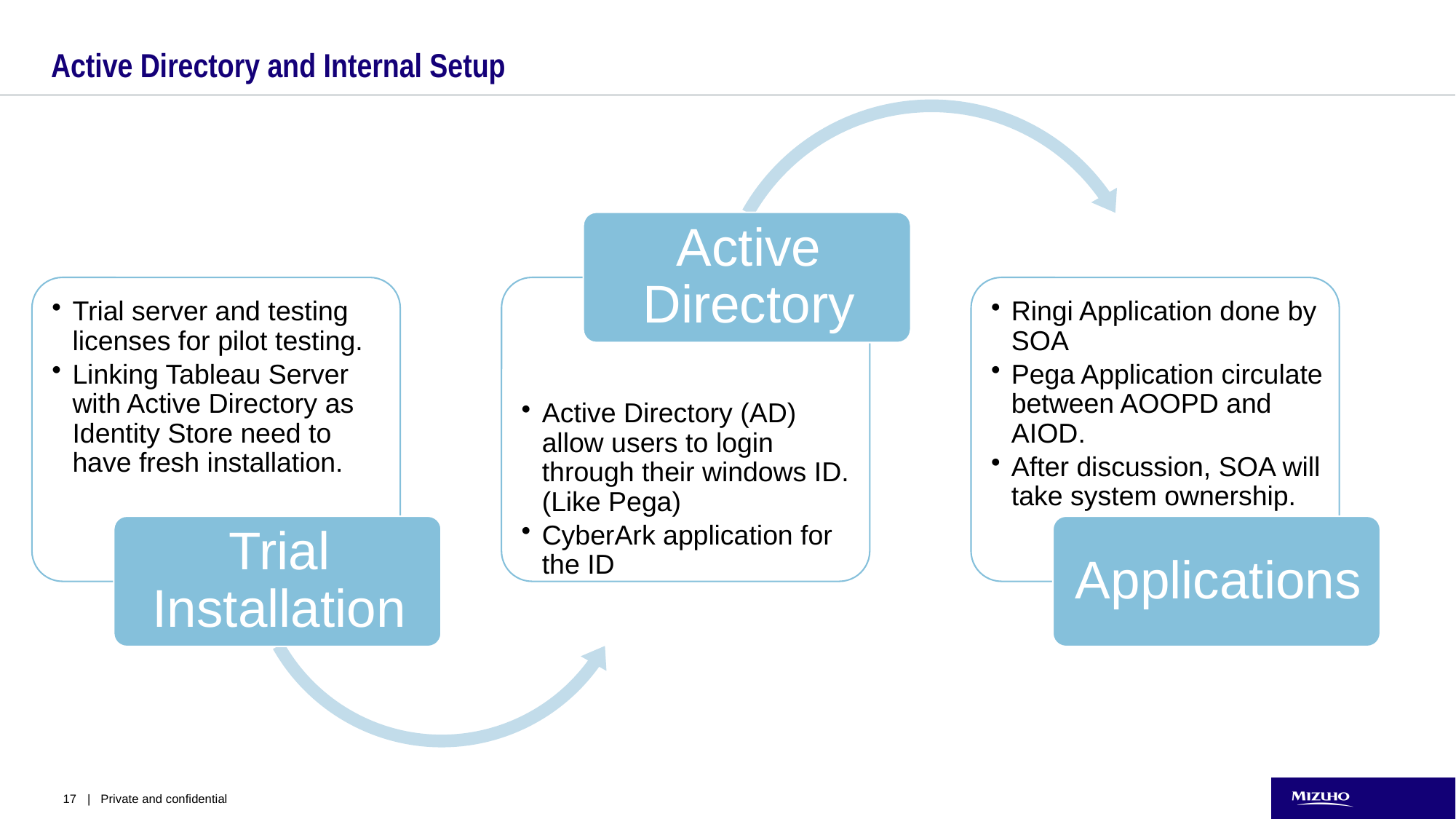

# Active Directory and Internal Setup
Trial server and testing licenses for pilot testing.
Linking Tableau Server with Active Directory as Identity Store need to have fresh installation.
Trial Installation

Active Directory (AD) allow users to login through their windows ID. (Like Pega)
CyberArk application for the ID
Active Directory
Ringi Application done by SOA
Pega Application circulate between AOOPD and AIOD.
After discussion, SOA will take system ownership.
Applications